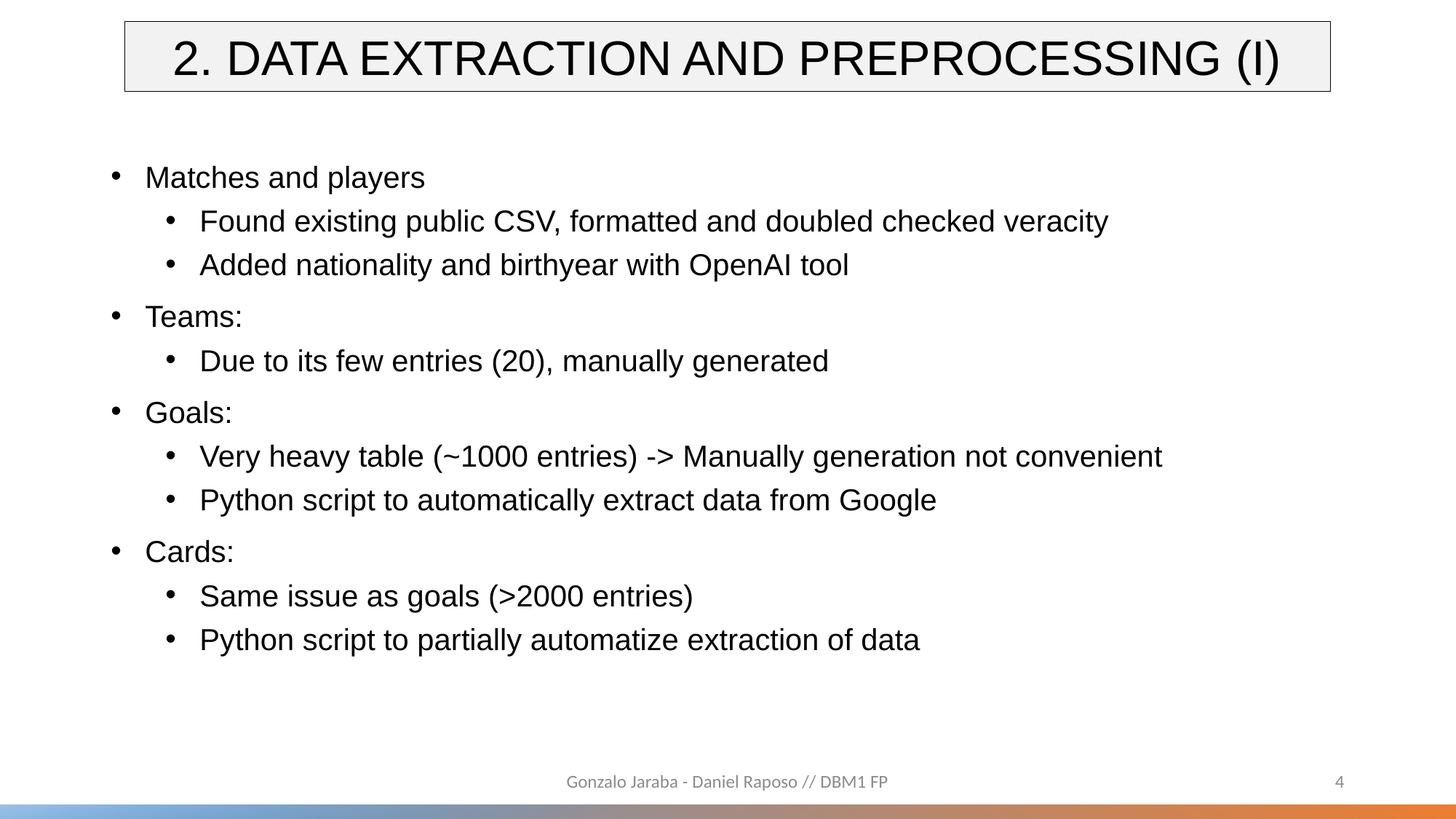

# 2. DATA EXTRACTION AND PREPROCESSING (I)

Matches and players
Found existing public CSV, formatted and doubled checked veracity
Added nationality and birthyear with OpenAI tool
Teams:
Due to its few entries (20), manually generated
Goals:
Very heavy table (~1000 entries) -> Manually generation not convenient
Python script to automatically extract data from Google
Cards:
Same issue as goals (>2000 entries)
Python script to partially automatize extraction of data

Gonzalo Jaraba - Daniel Raposo // DBM1 FP
4